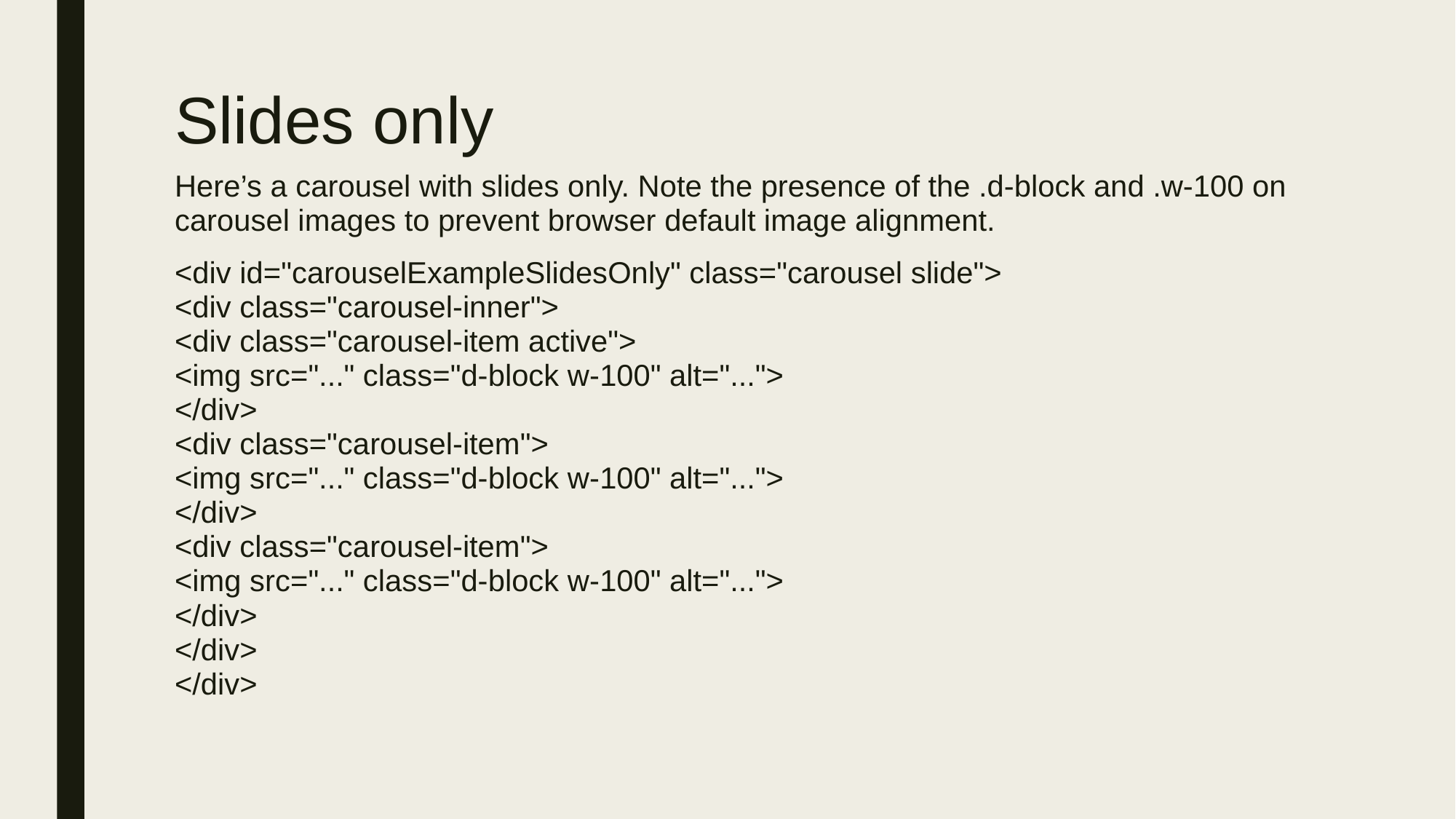

# Slides only
Here’s a carousel with slides only. Note the presence of the .d-block and .w-100 on carousel images to prevent browser default image alignment.
<div id="carouselExampleSlidesOnly" class="carousel slide">
<div class="carousel-inner">
<div class="carousel-item active">
<img src="..." class="d-block w-100" alt="...">
</div>
<div class="carousel-item">
<img src="..." class="d-block w-100" alt="...">
</div>
<div class="carousel-item">
<img src="..." class="d-block w-100" alt="...">
</div>
</div>
</div>